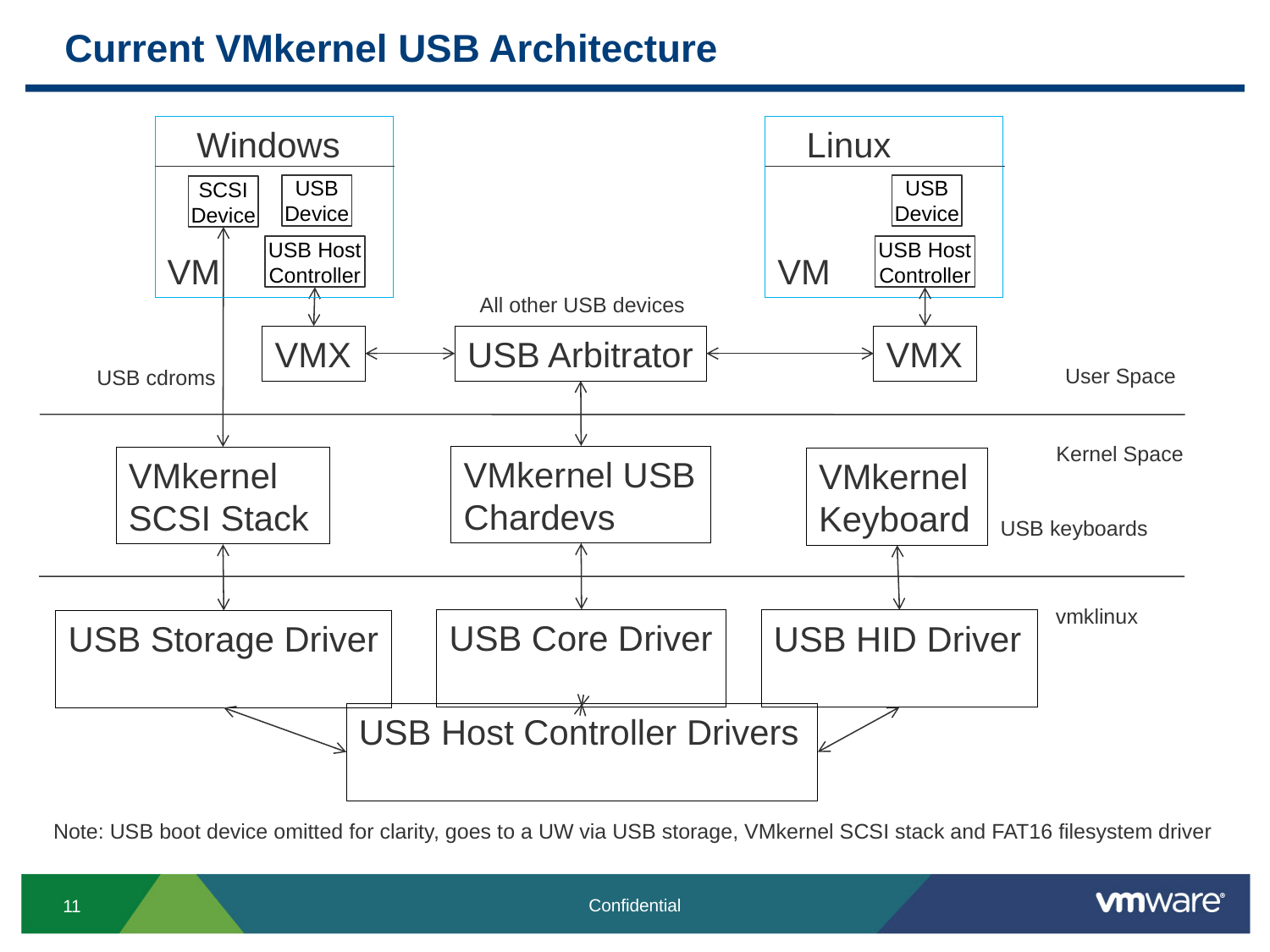

# Current VMkernel USB Architecture
   Windows

VM
USB Device
SCSI Device
USB Host Controller
   Linux

VM
USB Device
USB Host Controller
All other USB devices
VMX
USB Arbitrator
VMX
  User Space
USB cdroms
Kernel Space
VMkernel USB Chardevs
VMkernel SCSI Stack
VMkernel Keyboard
USB keyboards
vmklinux
USB Core Driver
USB HID Driver
USB Storage Driver
USB Host Controller Drivers
Note: USB boot device omitted for clarity, goes to a UW via USB storage, VMkernel SCSI stack and FAT16 filesystem driver
Confidential
11